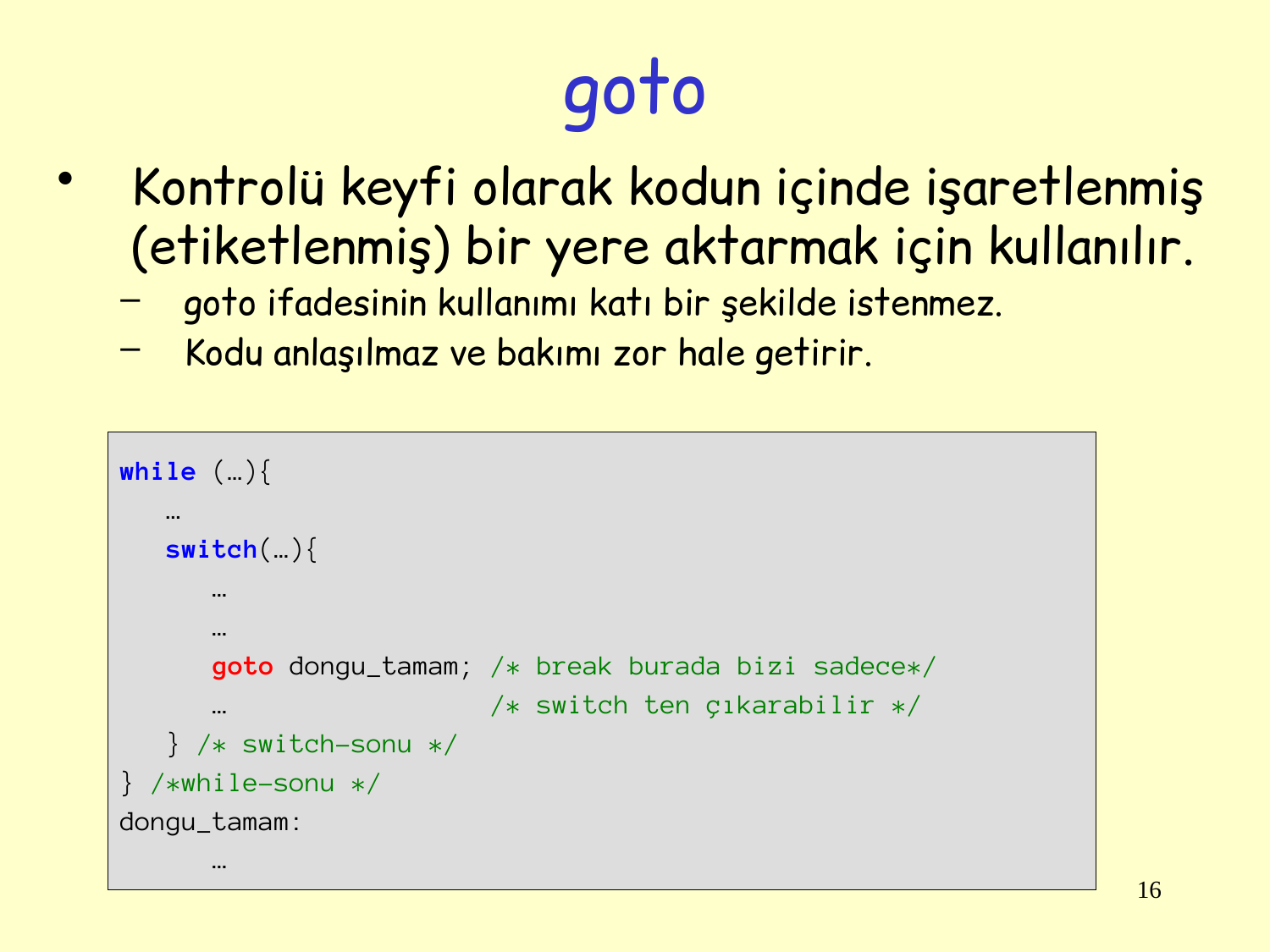

# goto
Kontrolü keyfi olarak kodun içinde işaretlenmiş (etiketlenmiş) bir yere aktarmak için kullanılır.
goto ifadesinin kullanımı katı bir şekilde istenmez.
Kodu anlaşılmaz ve bakımı zor hale getirir.

while (…){
   …
   switch(…){
      …
      …
      goto dongu_tamam; /* break burada bizi sadece*/
      …                 /* switch ten çıkarabilir */
   } /* switch-sonu */
} /*while-sonu */
dongu_tamam:
      …
16